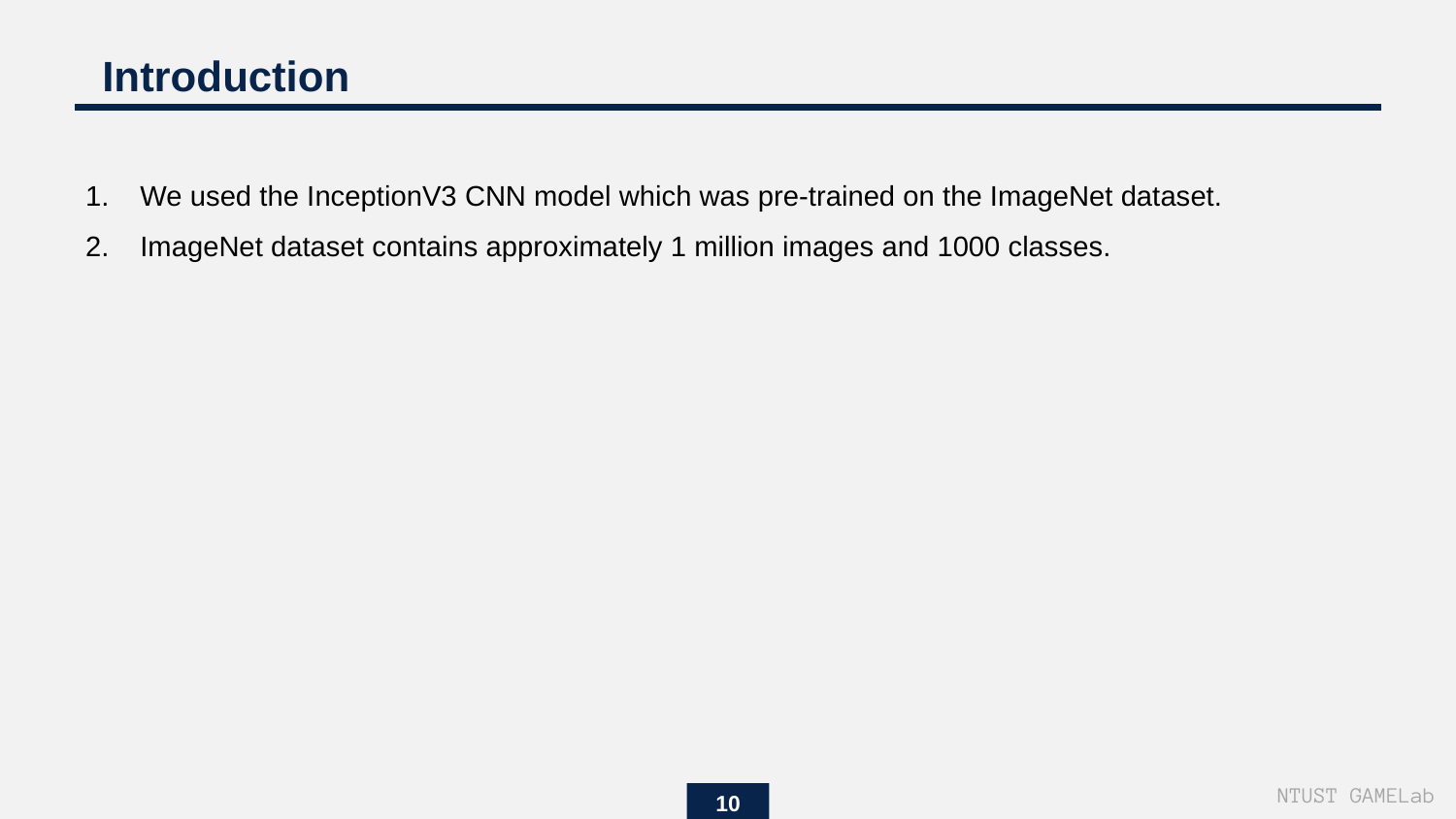

Introduction
We used the InceptionV3 CNN model which was pre-trained on the ImageNet dataset.
ImageNet dataset contains approximately 1 million images and 1000 classes.
NTUST GAMELab
10